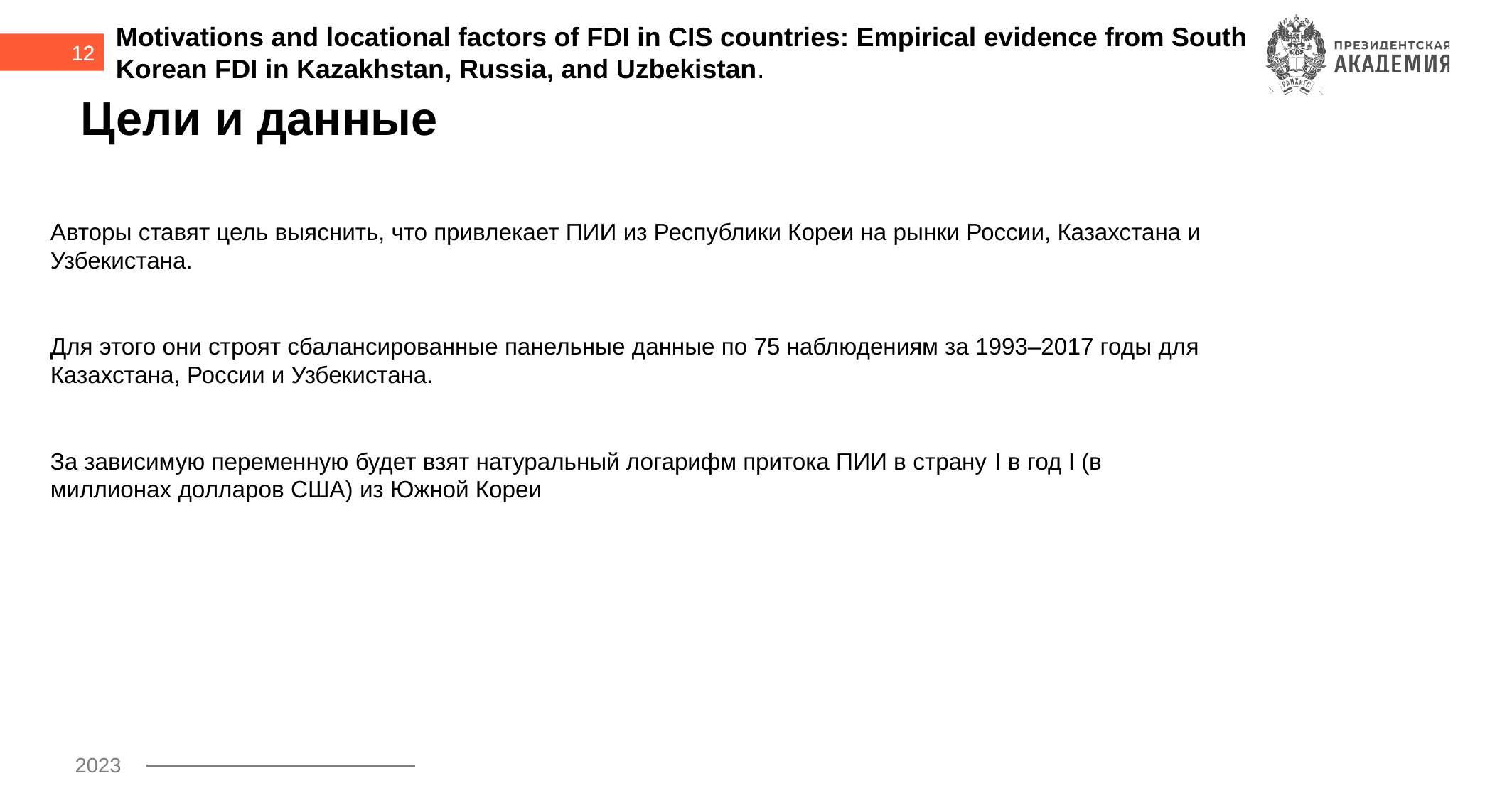

Motivations and locational factors of FDI in CIS countries: Empirical evidence from South Korean FDI in Kazakhstan, Russia, and Uzbekistan.
12
# Цели и данные
Авторы ставят цель выяснить, что привлекает ПИИ из Республики Кореи на рынки России, Казахстана и Узбекистана.

Для этого они строят сбалансированные панельные данные по 75 наблюдениям за 1993–2017 годы для Казахстана, России и Узбекистана.

За зависимую переменную будет взят натуральный логарифм притока ПИИ в страну I в год I (в миллионах долларов США) из Южной Кореи